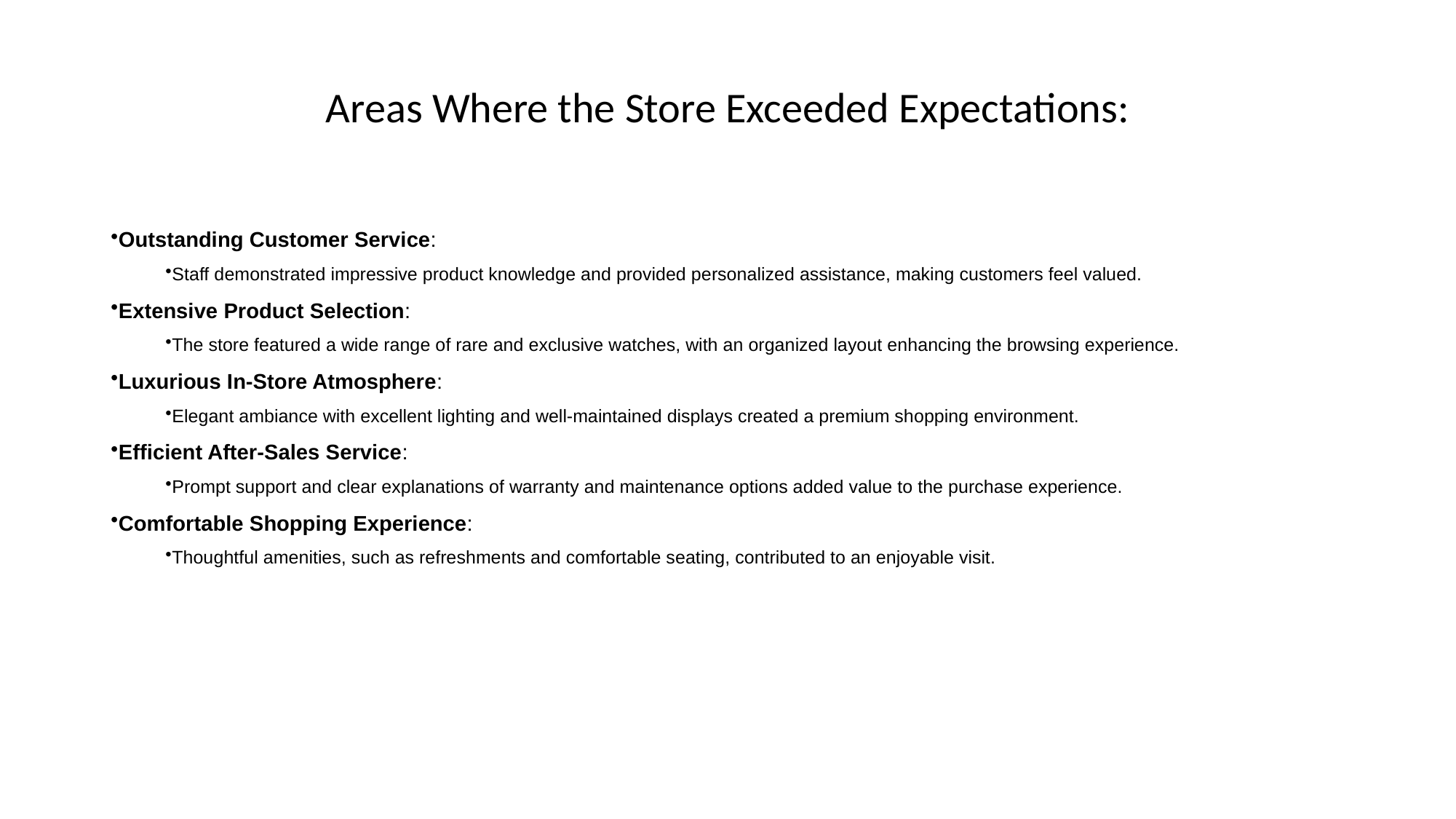

# Areas Where the Store Exceeded Expectations:
Outstanding Customer Service:
Staff demonstrated impressive product knowledge and provided personalized assistance, making customers feel valued.
Extensive Product Selection:
The store featured a wide range of rare and exclusive watches, with an organized layout enhancing the browsing experience.
Luxurious In-Store Atmosphere:
Elegant ambiance with excellent lighting and well-maintained displays created a premium shopping environment.
Efficient After-Sales Service:
Prompt support and clear explanations of warranty and maintenance options added value to the purchase experience.
Comfortable Shopping Experience:
Thoughtful amenities, such as refreshments and comfortable seating, contributed to an enjoyable visit.